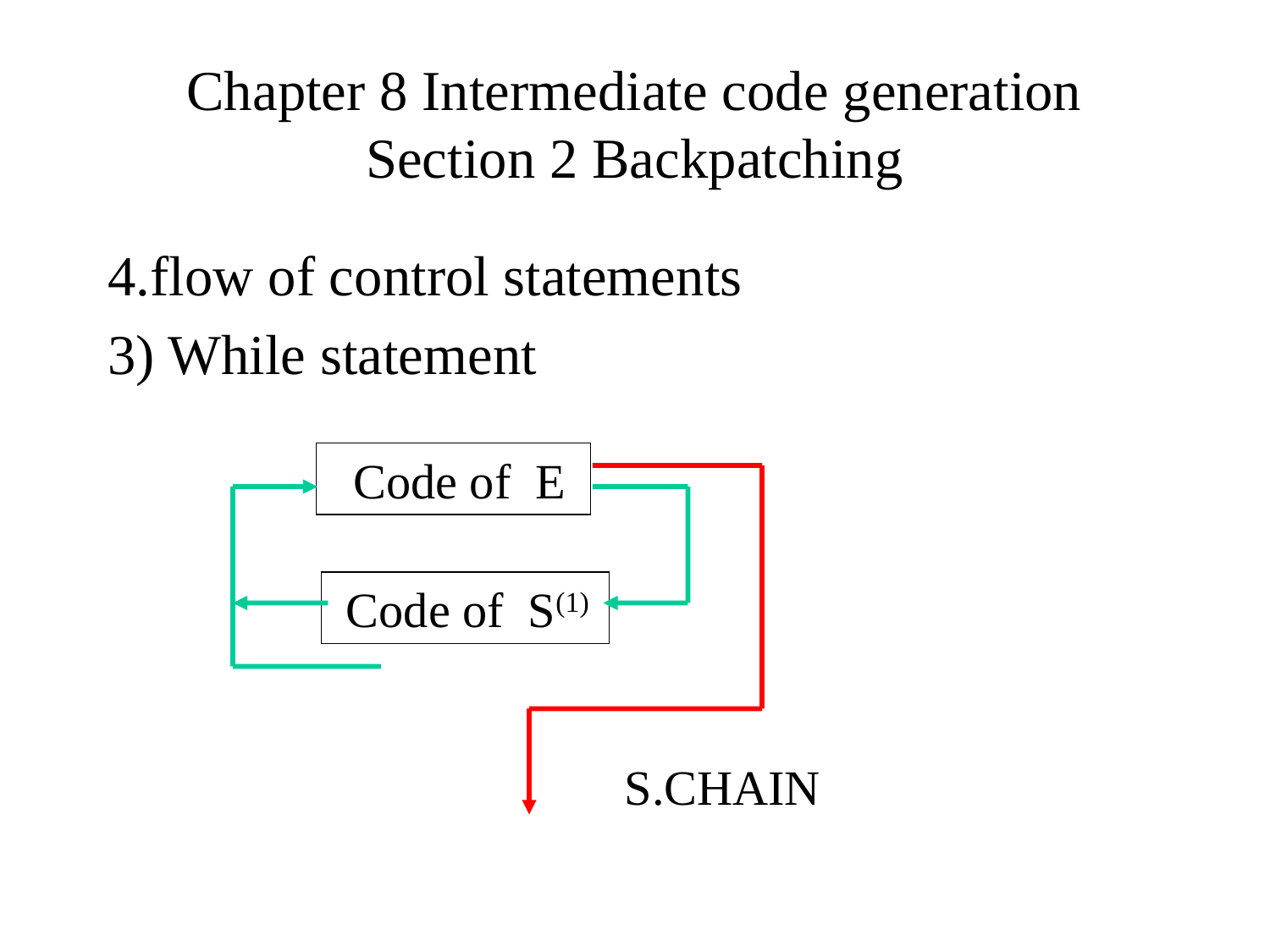

# Chapter 8 Intermediate code generation Section 2 Backpatching
4.flow of control statements
3) While statement

  Code of  E

 Code of  S(1)

S.CHAIN